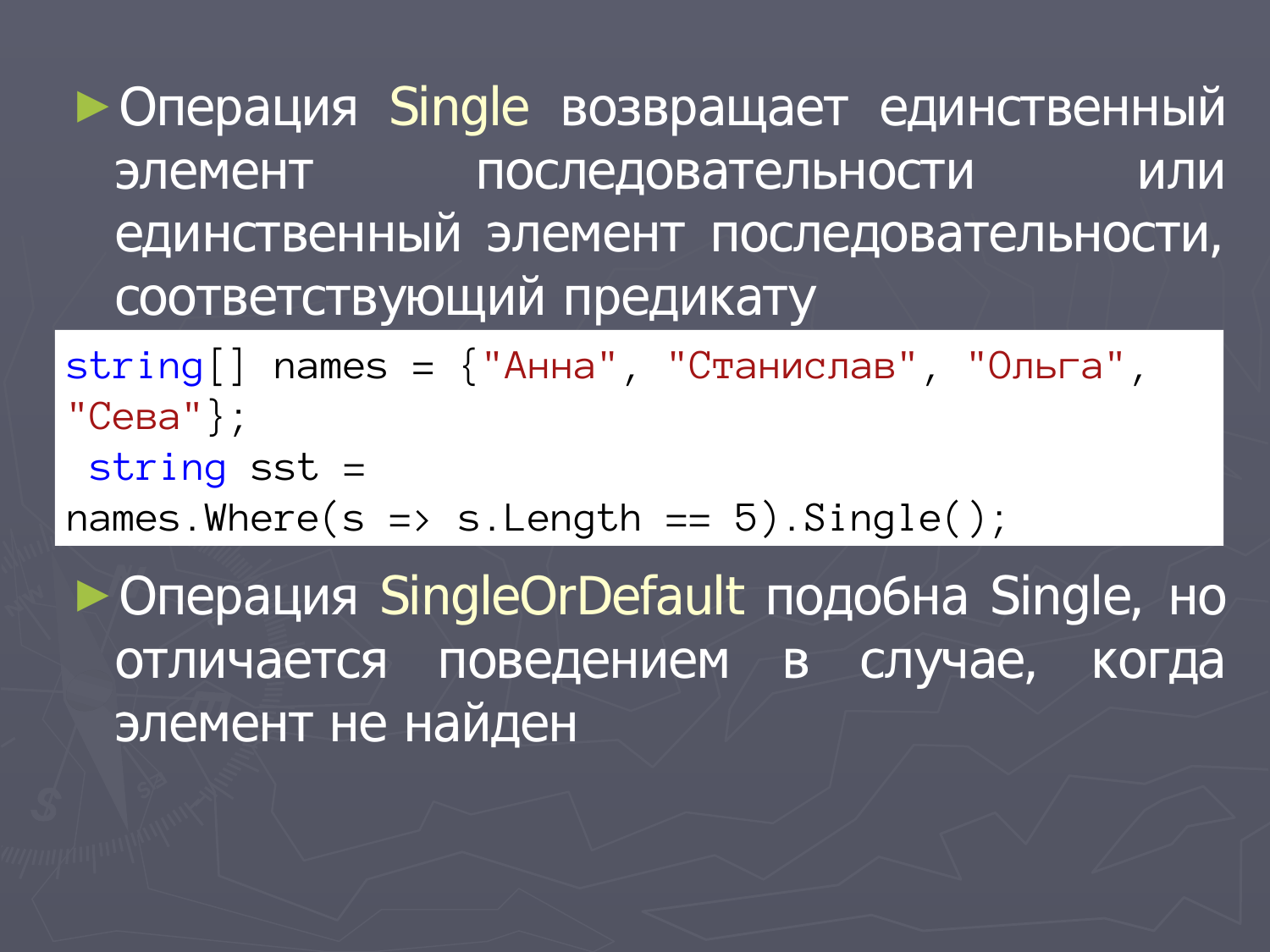

Операция Single возвращает единственный элемент последовательности или единственный элемент последовательности, соответствующий предикату

Операция SingleOrDefault подобна Single, но отличается поведением в случае, когда элемент не найден
string[] names = {"Анна", "Станислав", "Ольга", "Сева"};
 string sst =
names.Where(s => s.Length == 5).Single();